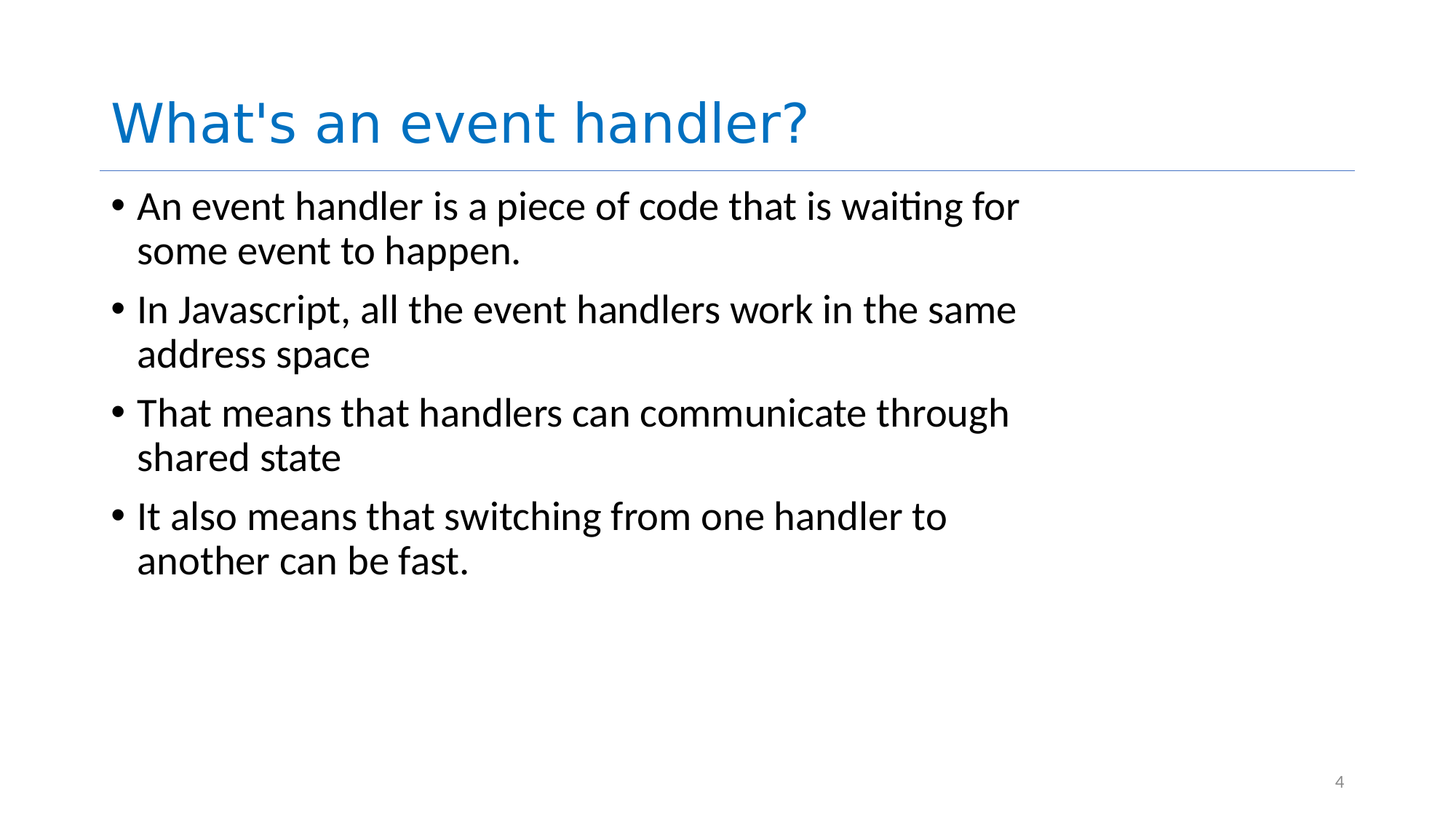

# What's an event handler?
An event handler is a piece of code that is waiting for some event to happen.
In Javascript, all the event handlers work in the same address space
That means that handlers can communicate through shared state
It also means that switching from one handler to another can be fast.

4